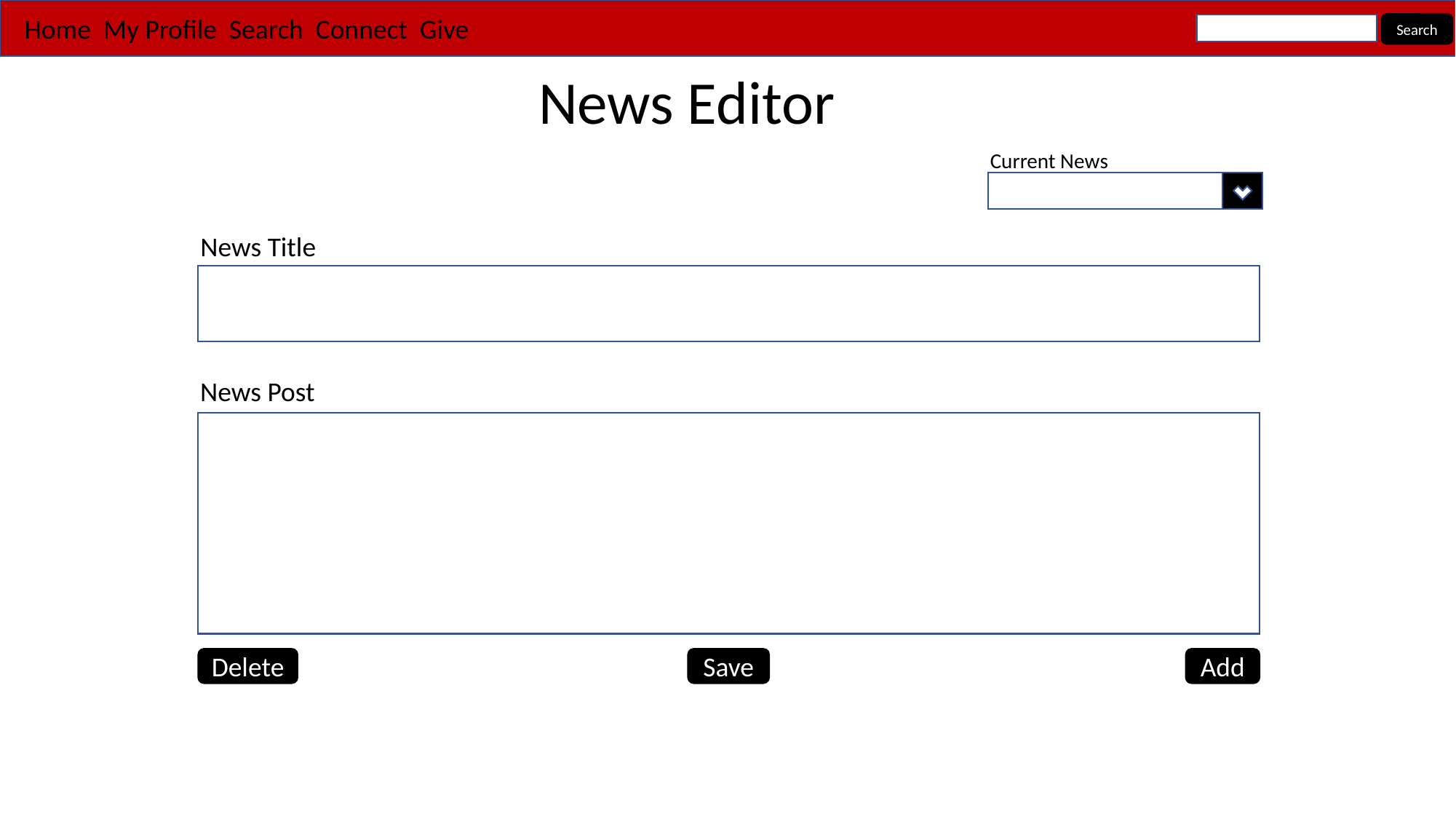

Home  My Profile  Search  Connect  Give
Search

News Editor
Current News

News Title

News Post

Delete
Save
Add